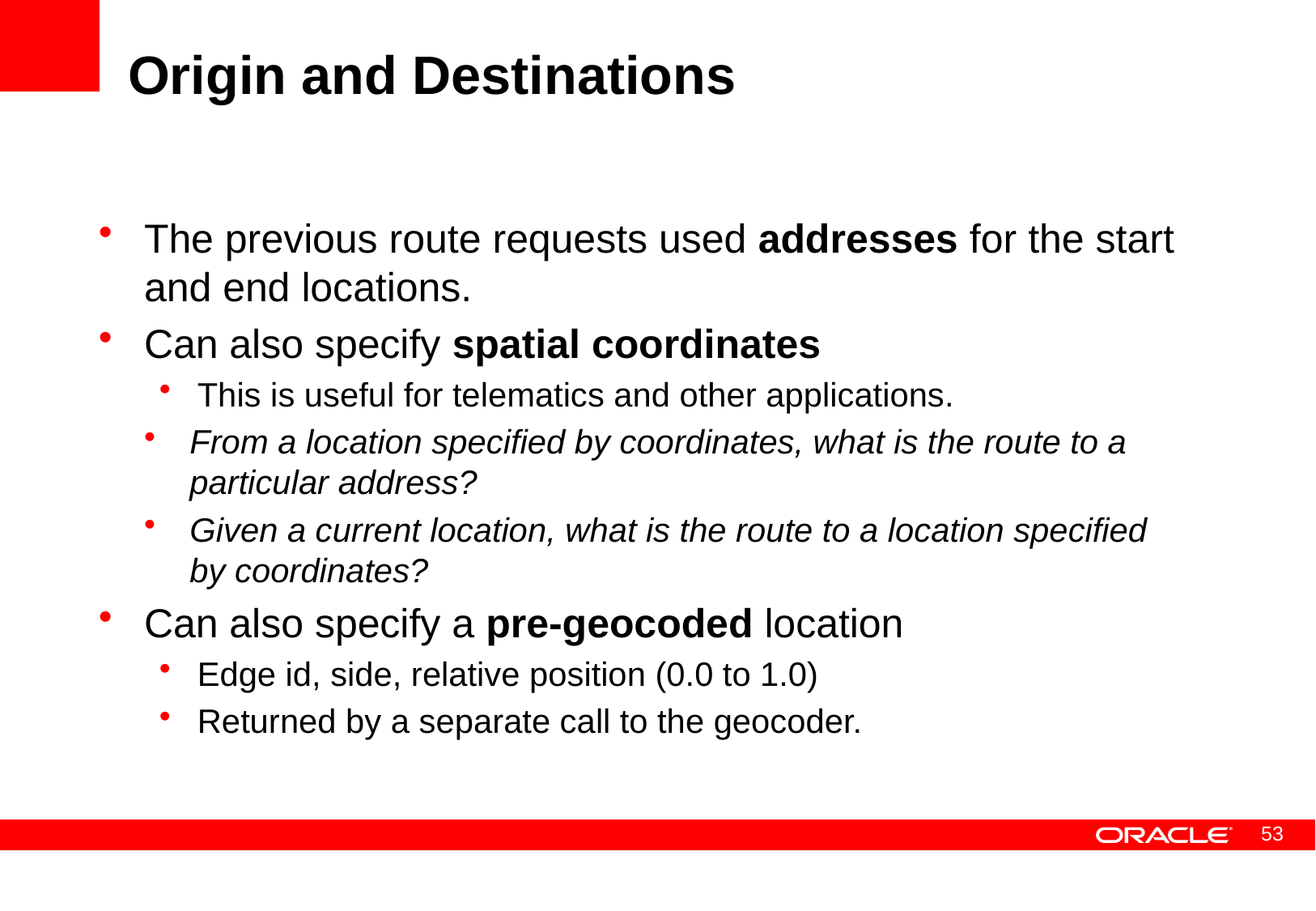

# Origin and Destinations
The previous route requests used addresses for the start and end locations.
Can also specify spatial coordinates
This is useful for telematics and other applications.
From a location specified by coordinates, what is the route to a particular address?
Given a current location, what is the route to a location specified by coordinates?
Can also specify a pre-geocoded location
Edge id, side, relative position (0.0 to 1.0)
Returned by a separate call to the geocoder.